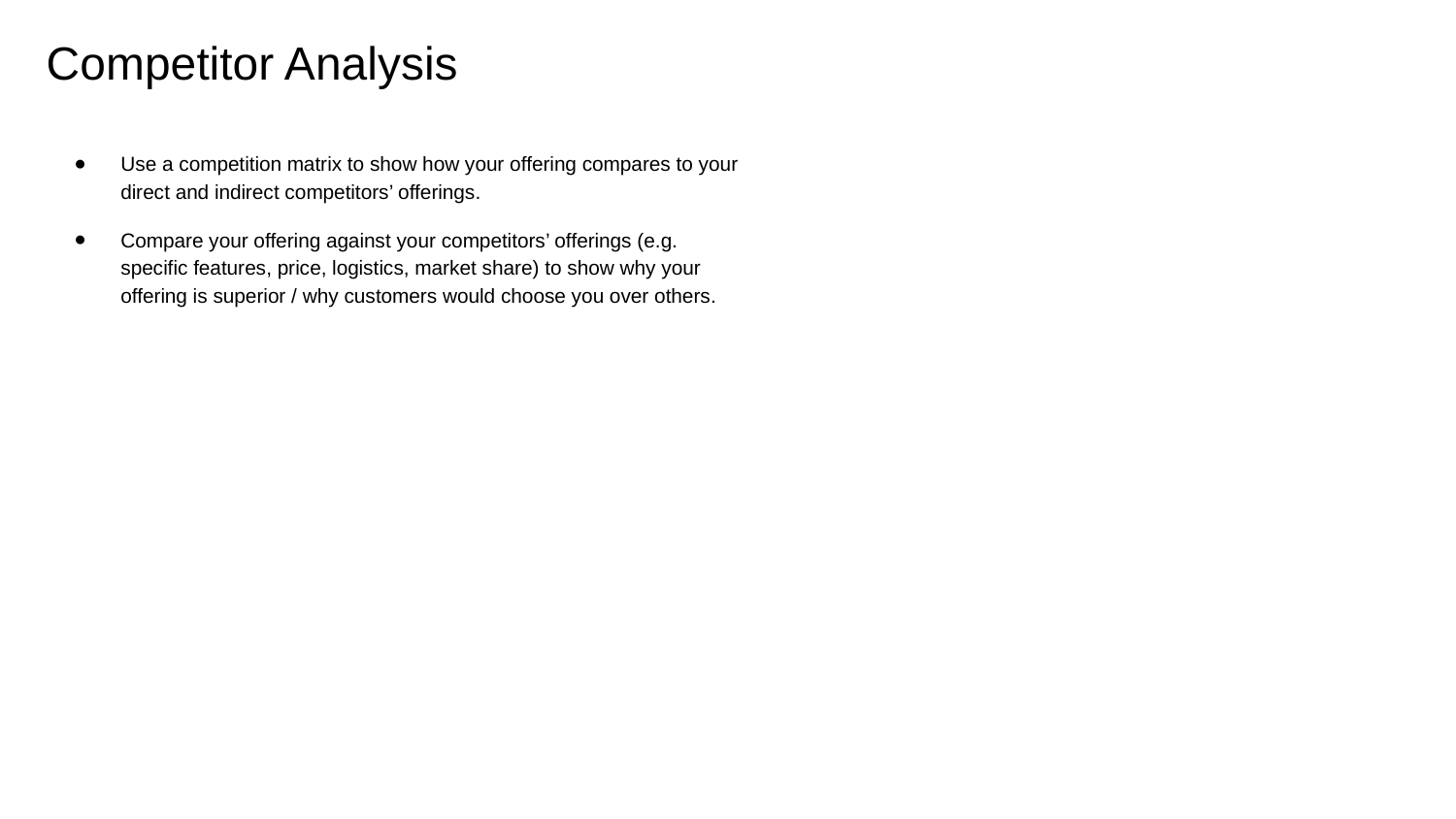

# Competitor Analysis

Use a competition matrix to show how your offering compares to your direct and indirect competitors’ offerings.
Compare your offering against your competitors’ offerings (e.g. specific features, price, logistics, market share) to show why your offering is superior / why customers would choose you over others.